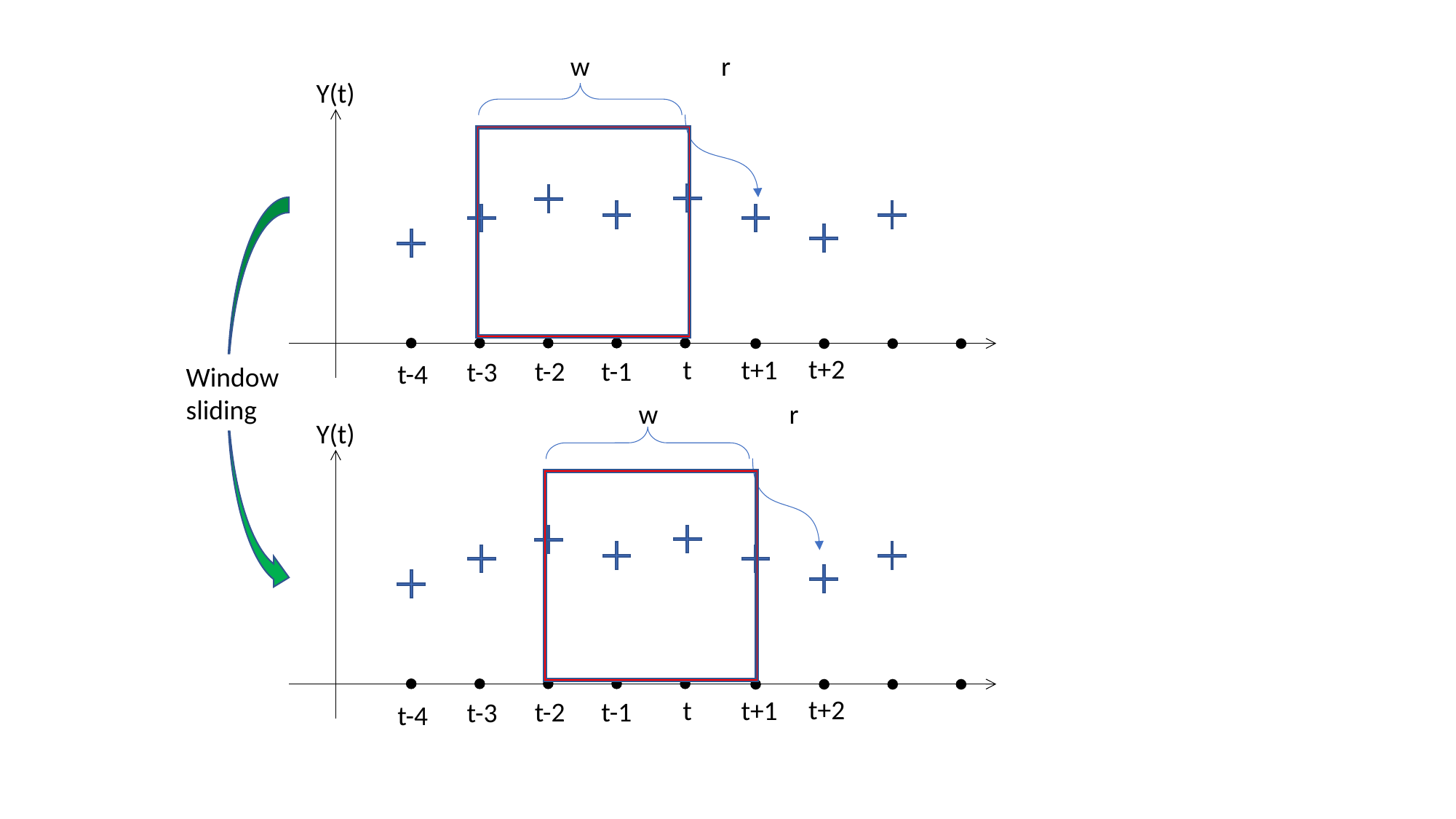

w
r
Y(t)

t+2
t
t+1
t-2
t-1
t-3
t-4
Window
sliding
w
r
Y(t)

t+2
t
t+1
t-2
t-1
t-3
t-4